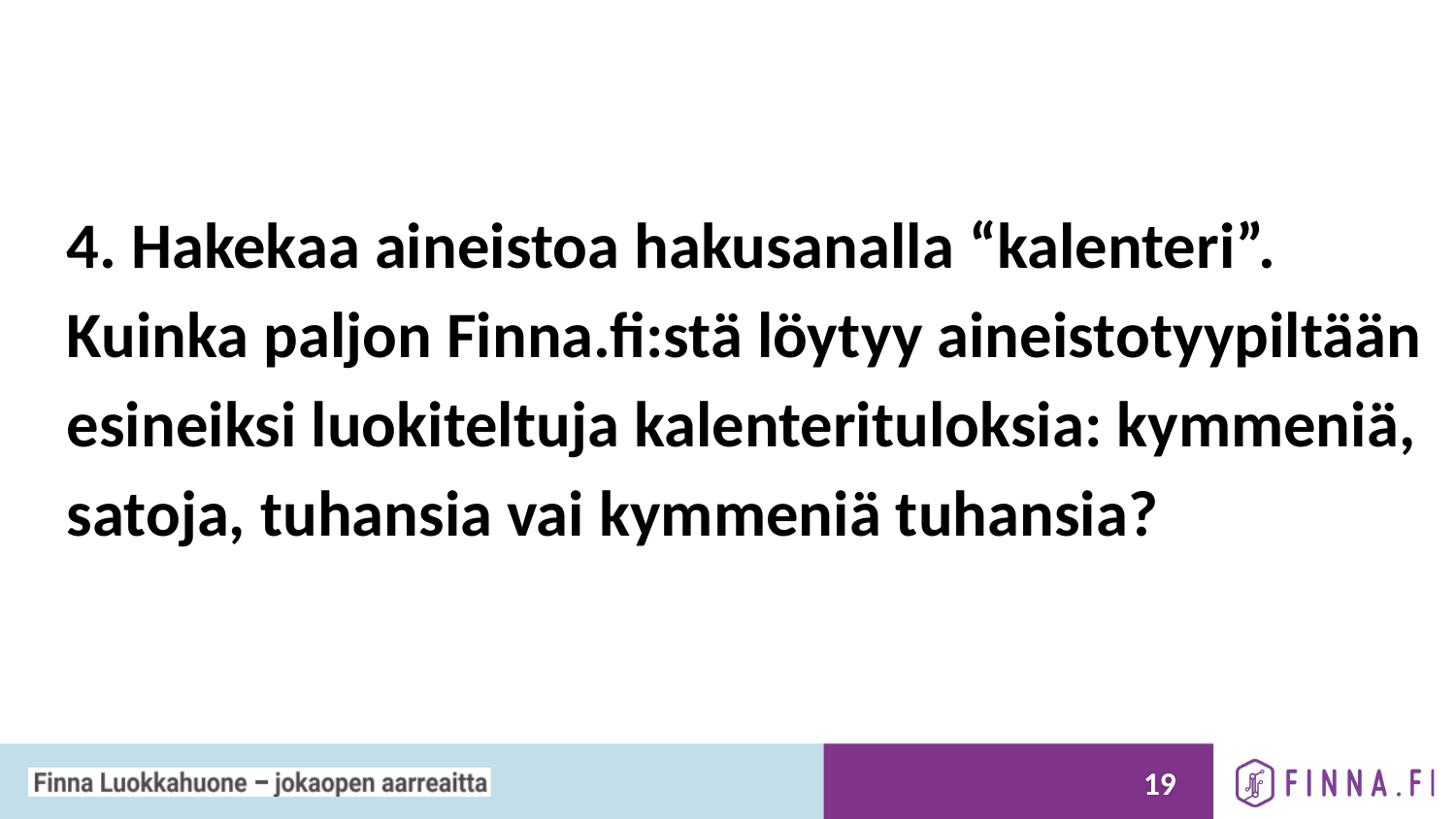

# 4. Hakekaa aineistoa hakusanalla “kalenteri”. Kuinka paljon Finna.fi:stä löytyy aineistotyypiltään esineiksi luokiteltuja kalenterituloksia: kymmeniä, satoja, tuhansia vai kymmeniä tuhansia?